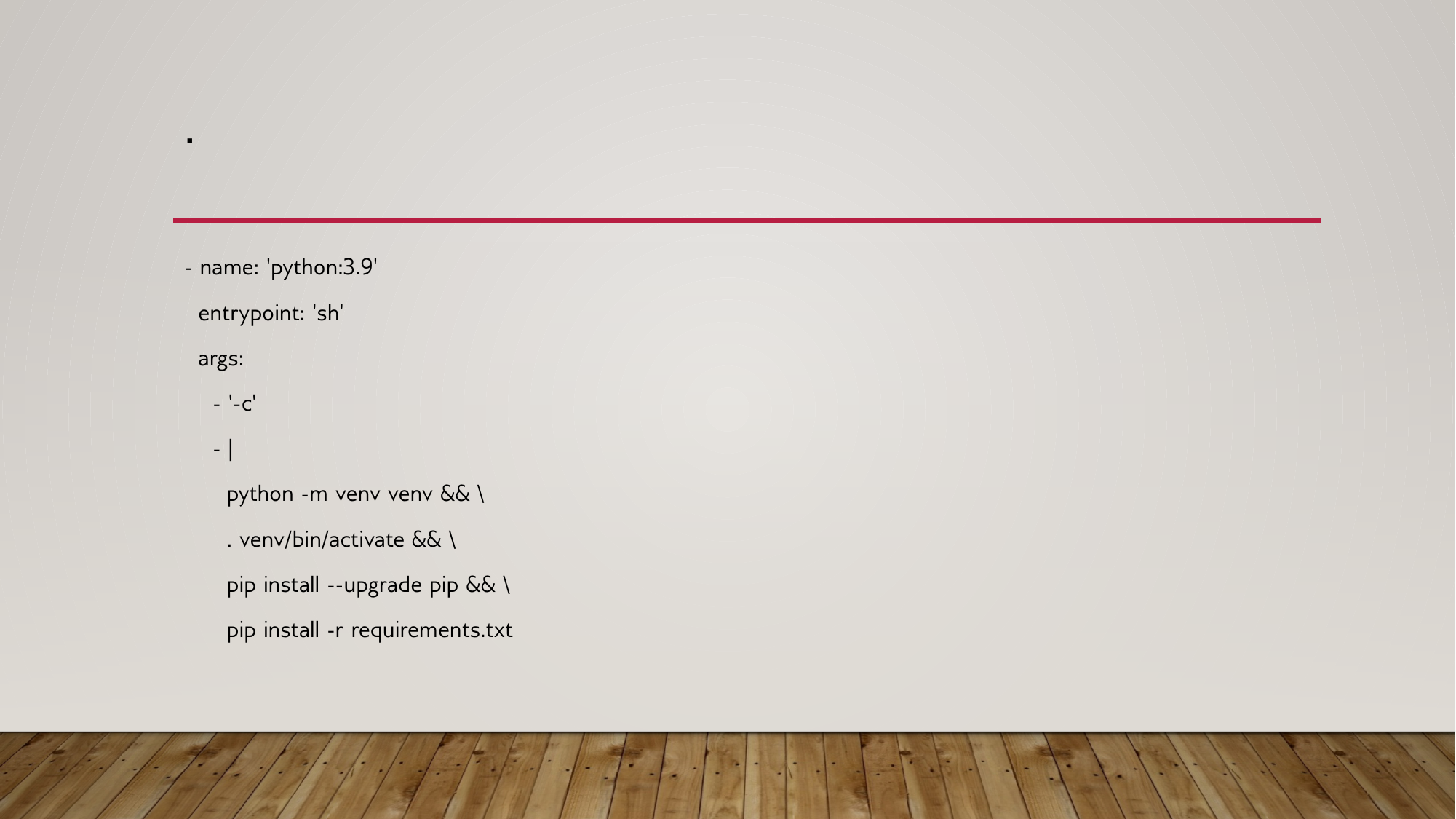

# .
- name: 'python:3.9'
  entrypoint: 'sh'
  args:
    - '-c'
    - |
      python -m venv venv && \
      . venv/bin/activate && \
      pip install --upgrade pip && \
      pip install -r requirements.txt